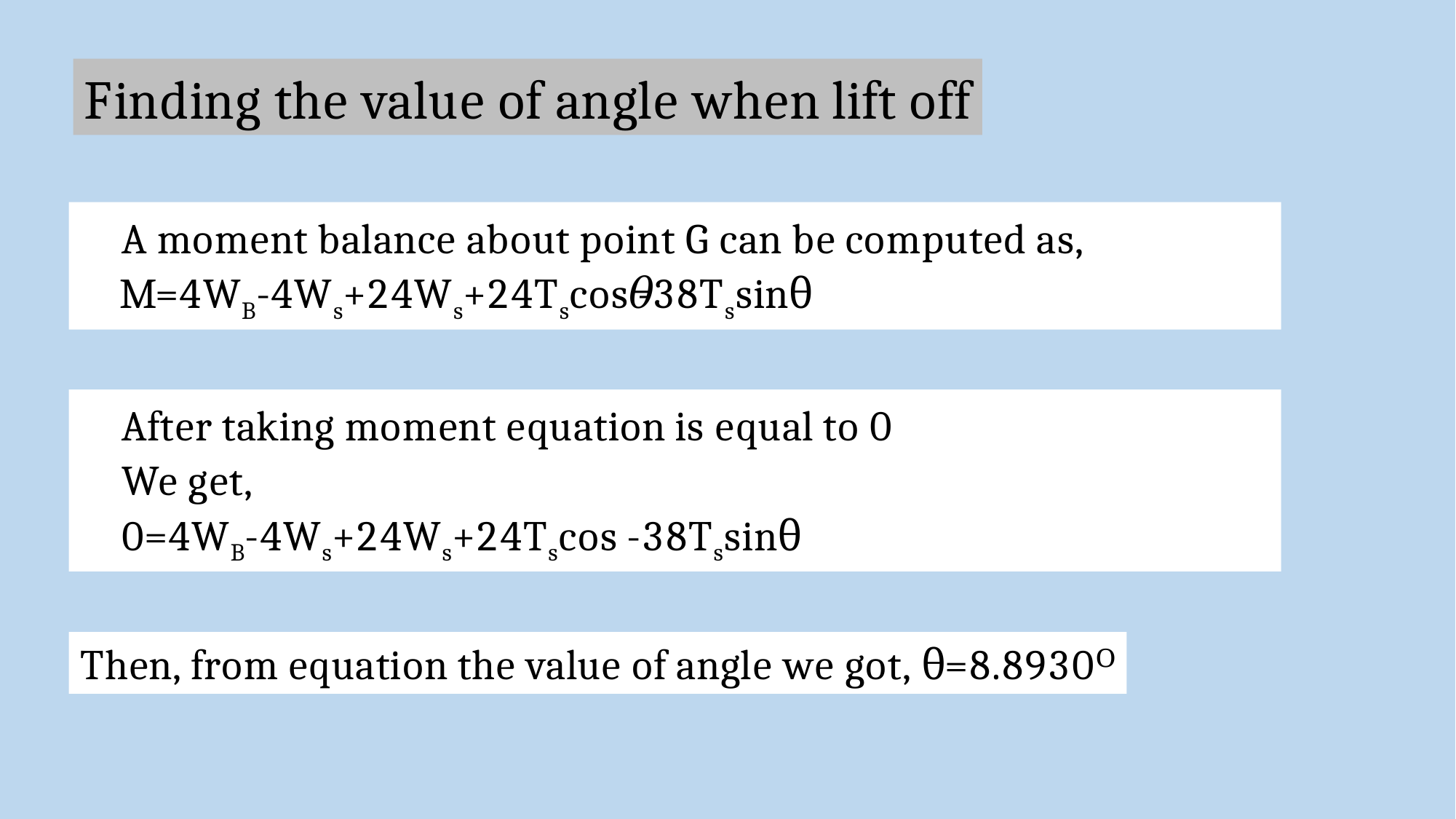

Finding the value of angle when lift off
A moment balance about point G can be computed as,
M=4WB-4Ws+24Ws+24Tscos𝜃-38Tssinθ
After taking moment equation is equal to 0
We get,
0=4WB-4Ws+24Ws+24Tscos𝜃-38Tssinθ
Then, from equation the value of angle we got, θ=8.8930ᴼ